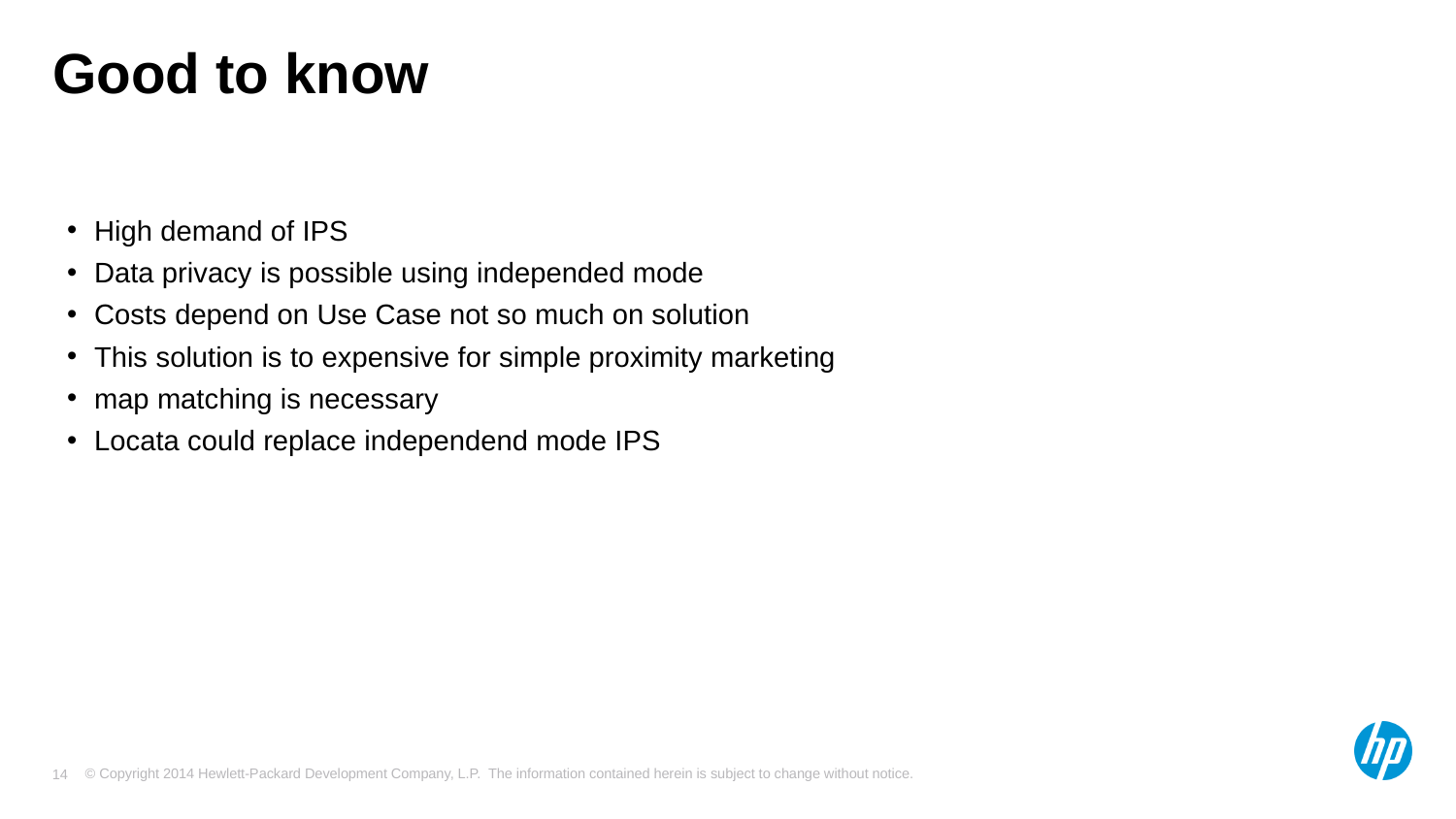

# Good to know

High demand of IPS
Data privacy is possible using independed mode
Costs depend on Use Case not so much on solution
This solution is to expensive for simple proximity marketing
map matching is necessary
Locata could replace independend mode IPS